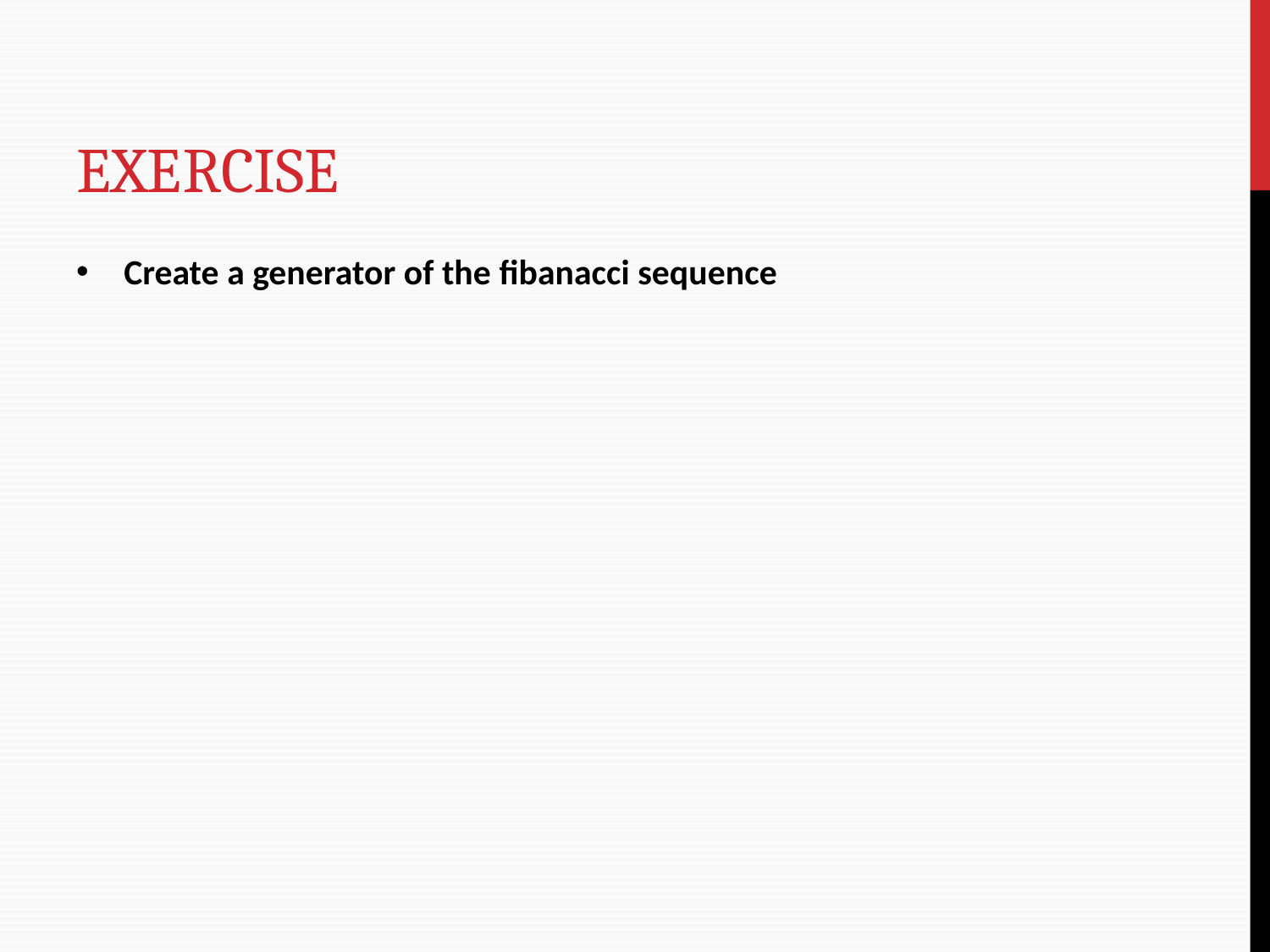

# Exercise
Create a generator of the fibanacci sequence